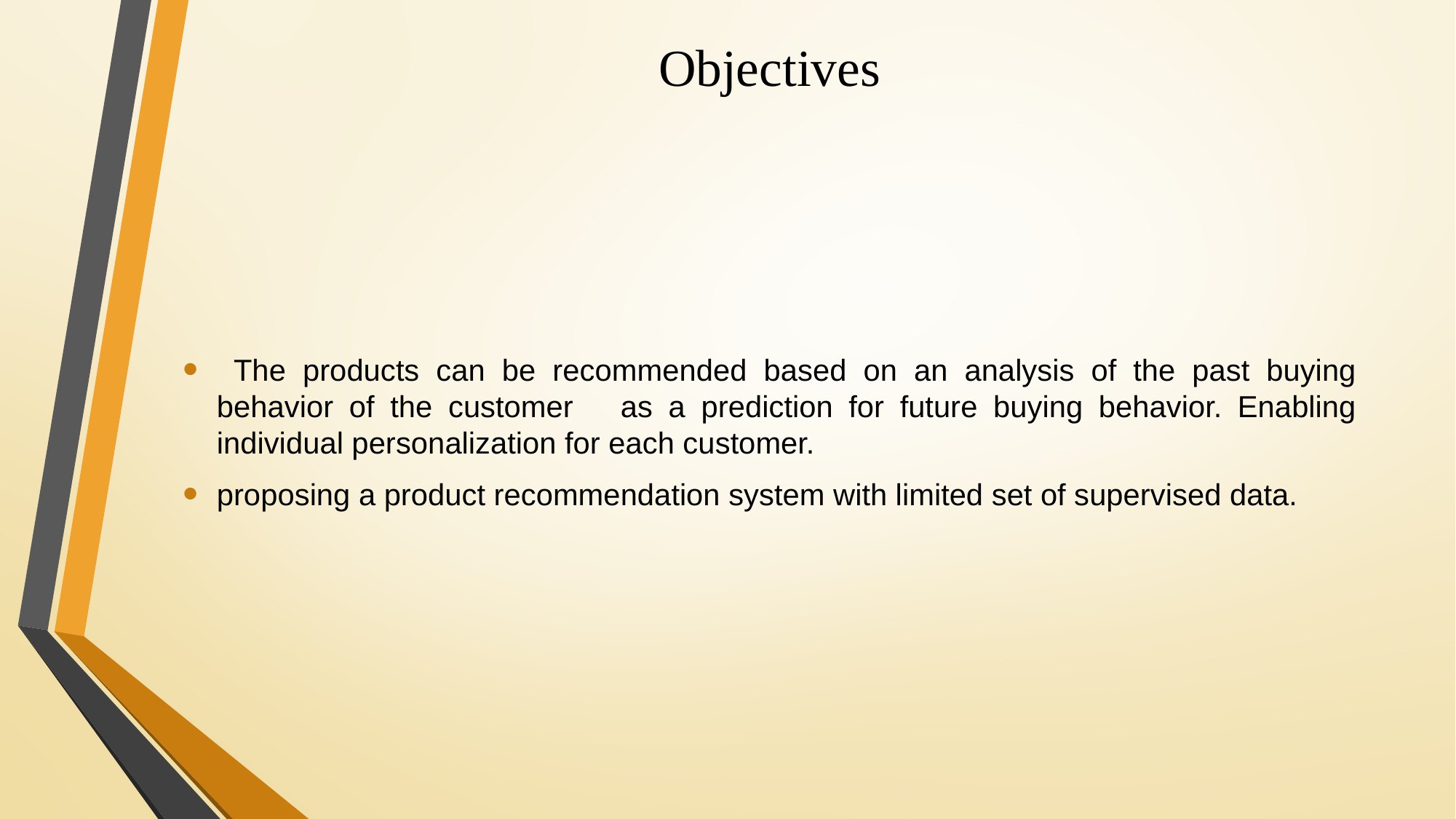

# Objectives
 The products can be recommended based on an analysis of the past buying behavior of the customer   as a prediction for future buying behavior. Enabling individual personalization for each customer.
proposing a product recommendation system with limited set of supervised data.